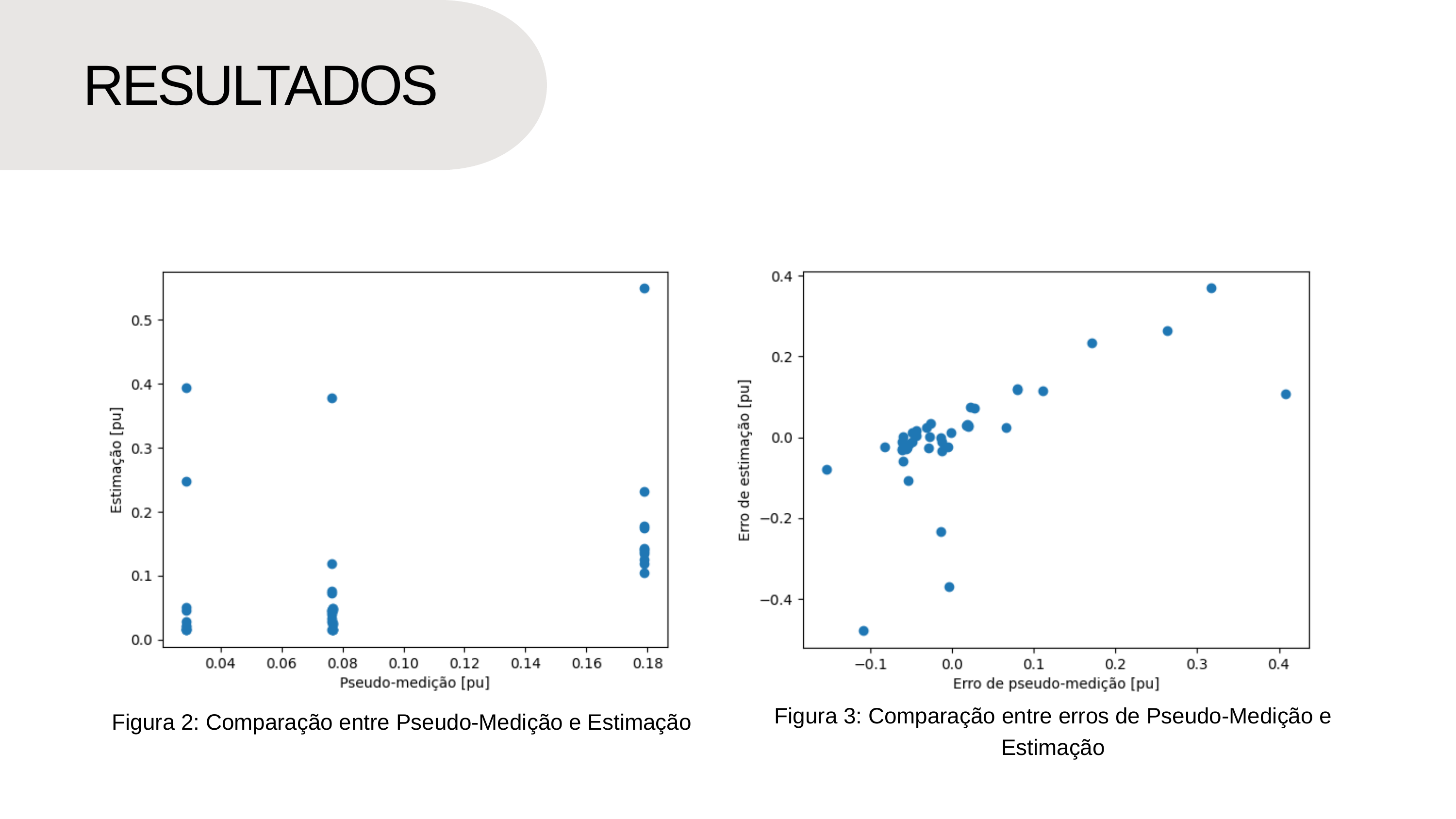

RESULTADOS

Figura 3: Comparação entre erros de Pseudo-Medição e Estimação
Figura 2: Comparação entre Pseudo-Medição e Estimação